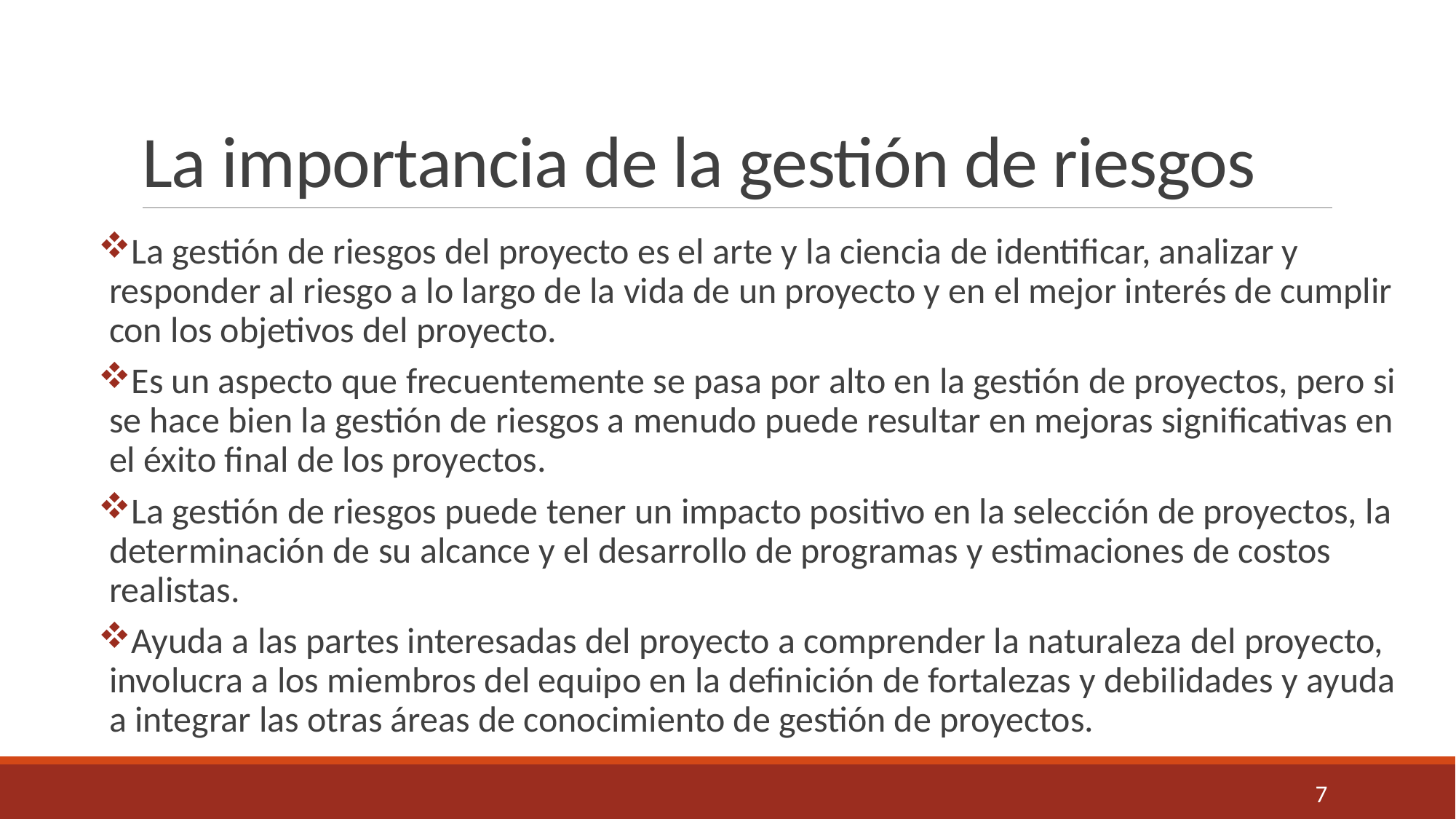

# La importancia de la gestión de riesgos
La gestión de riesgos del proyecto es el arte y la ciencia de identificar, analizar y responder al riesgo a lo largo de la vida de un proyecto y en el mejor interés de cumplir con los objetivos del proyecto.
Es un aspecto que frecuentemente se pasa por alto en la gestión de proyectos, pero si se hace bien la gestión de riesgos a menudo puede resultar en mejoras significativas en el éxito final de los proyectos.
La gestión de riesgos puede tener un impacto positivo en la selección de proyectos, la determinación de su alcance y el desarrollo de programas y estimaciones de costos realistas.
Ayuda a las partes interesadas del proyecto a comprender la naturaleza del proyecto, involucra a los miembros del equipo en la definición de fortalezas y debilidades y ayuda a integrar las otras áreas de conocimiento de gestión de proyectos.
7